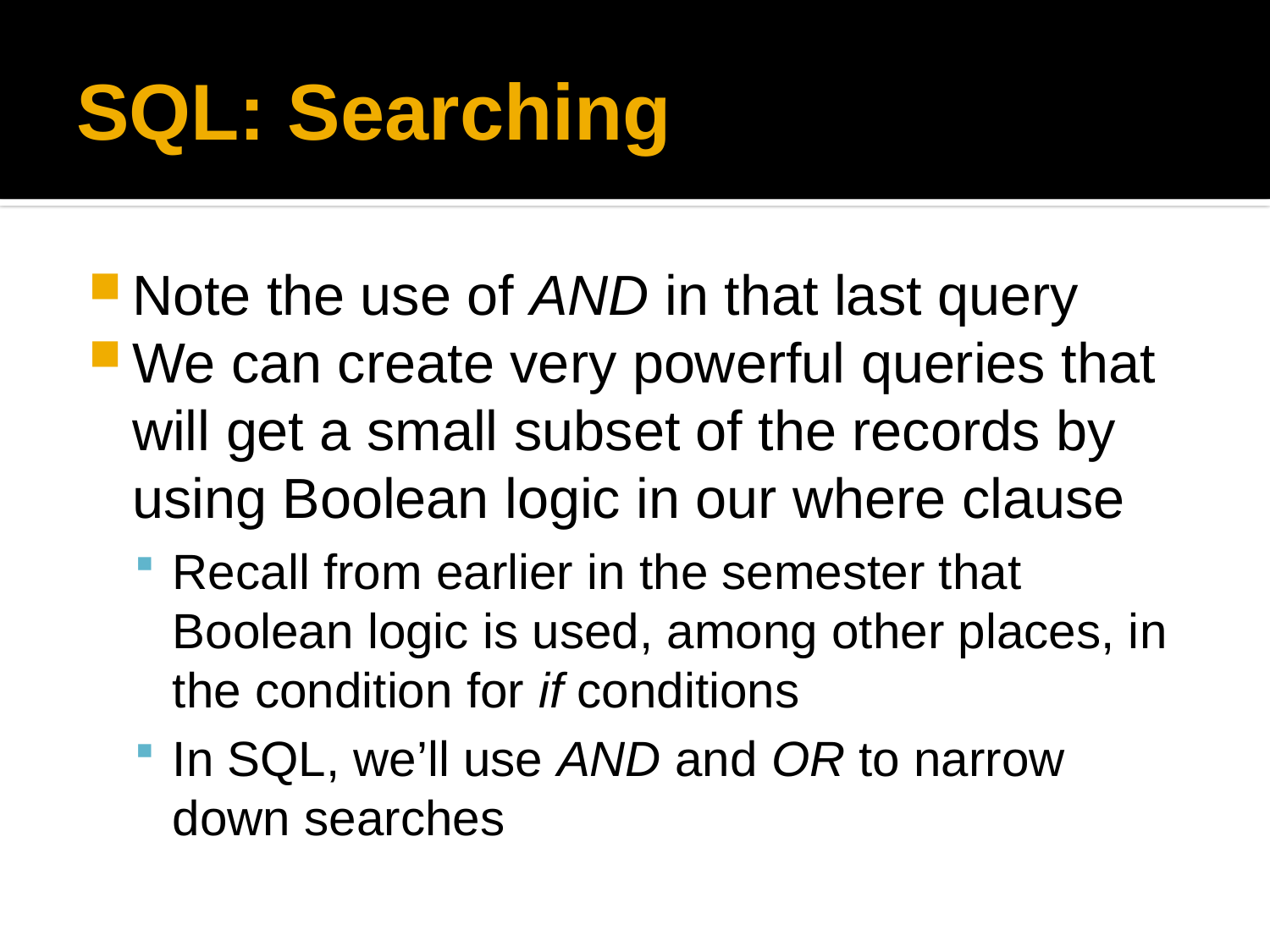

# SQL: Searching
Note the use of AND in that last query
We can create very powerful queries that will get a small subset of the records by using Boolean logic in our where clause
Recall from earlier in the semester that Boolean logic is used, among other places, in the condition for if conditions
In SQL, we’ll use AND and OR to narrow down searches